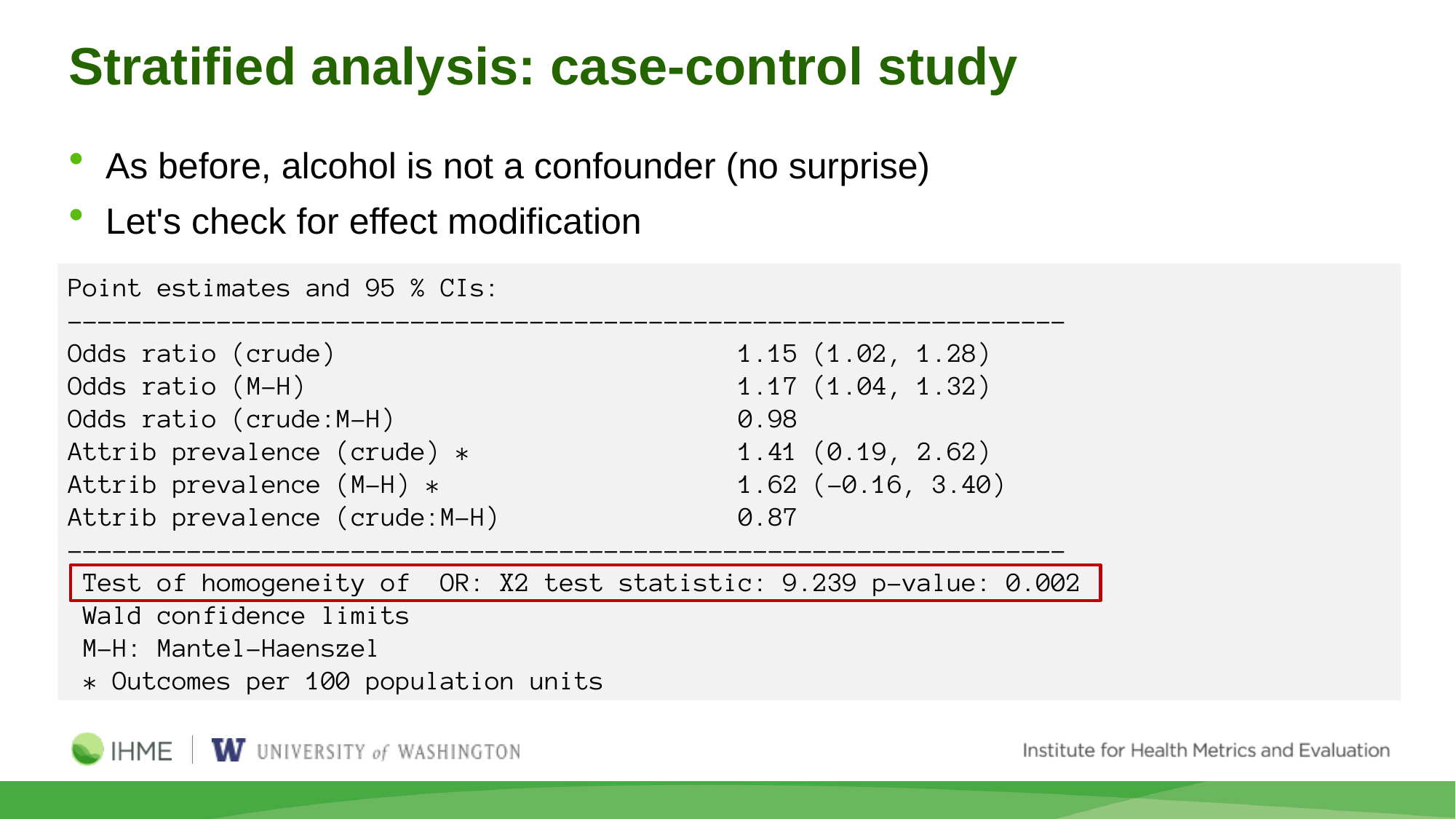

# Stratified analysis: case-control study
As before, alcohol is not a confounder (no surprise)
Let's check for effect modification
Point estimates and 95 % CIs:
-------------------------------------------------------------------
Odds ratio (crude)                           1.15 (1.02, 1.28)
Odds ratio (M-H)                             1.17 (1.04, 1.32)
Odds ratio (crude:M-H)                       0.98
Attrib prevalence (crude) *                  1.41 (0.19, 2.62)
Attrib prevalence (M-H) *                    1.62 (-0.16, 3.40)
Attrib prevalence (crude:M-H)                0.87
-------------------------------------------------------------------
 Test of homogeneity of  OR: X2 test statistic: 9.239 p-value: 0.002
 Wald confidence limits
 M-H: Mantel-Haenszel
 * Outcomes per 100 population units